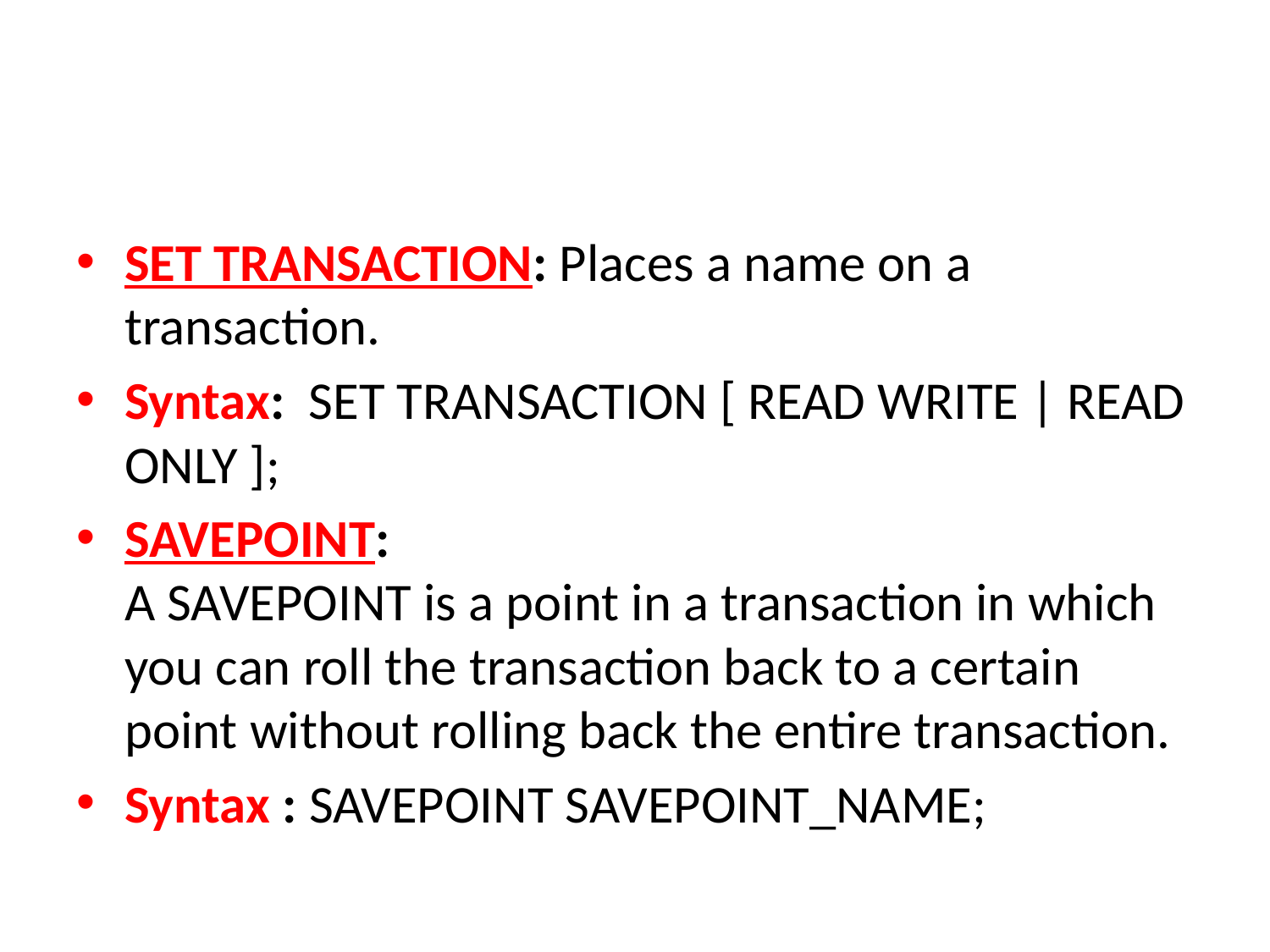

#
SET TRANSACTION: Places a name on a transaction.
Syntax:  SET TRANSACTION [ READ WRITE | READ ONLY ];
SAVEPOINT: 
A SAVEPOINT is a point in a transaction in which you can roll the transaction back to a certain point without rolling back the entire transaction.
Syntax : SAVEPOINT SAVEPOINT_NAME;